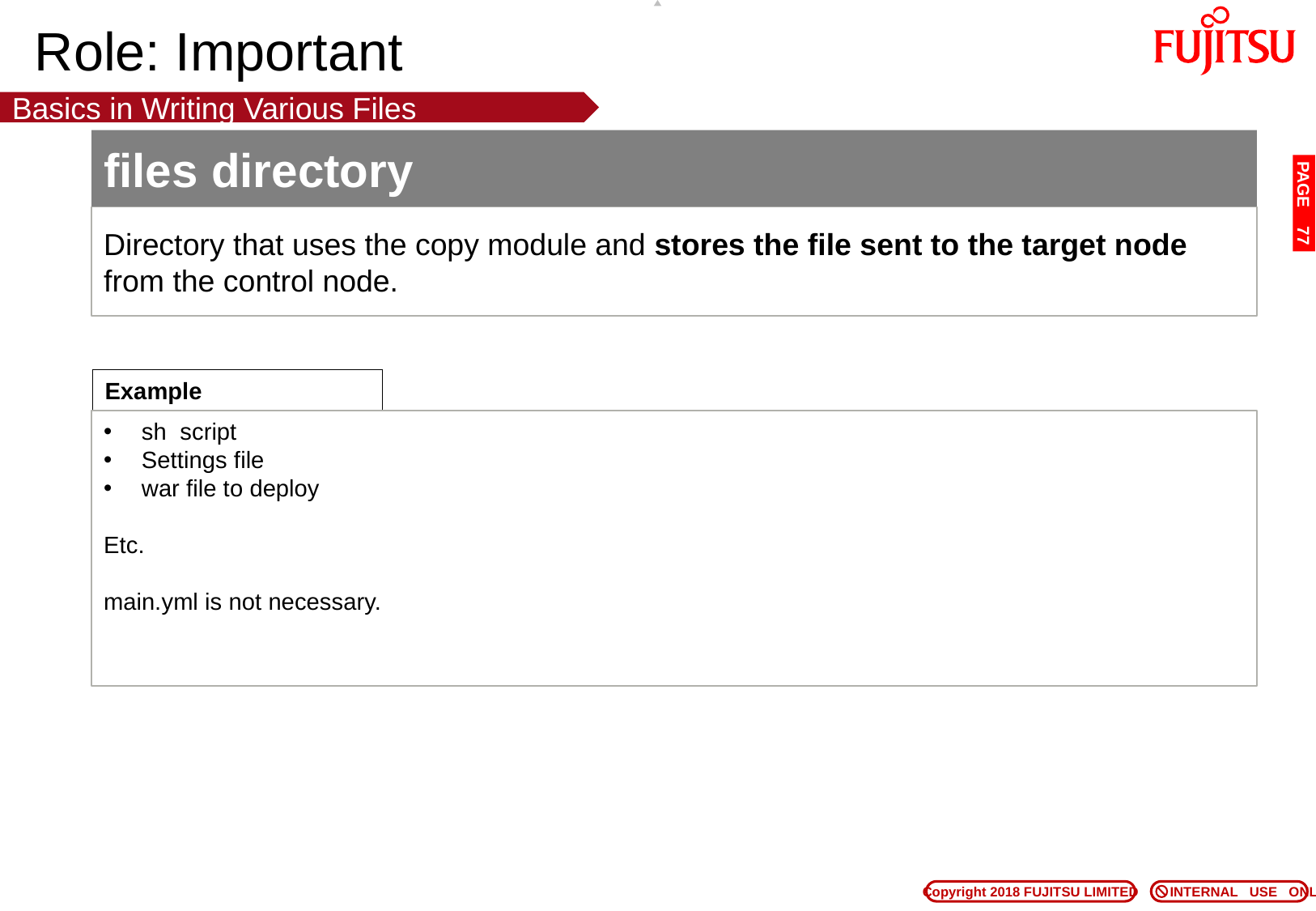

# Role: Important
Basics in Writing Various Files
files directory
PAGE    77
Directory that uses the copy module and stores the file sent to the target node from the control node.
Example
sh  script
Settings file
war file to deploy

Etc.

main.yml is not necessary.